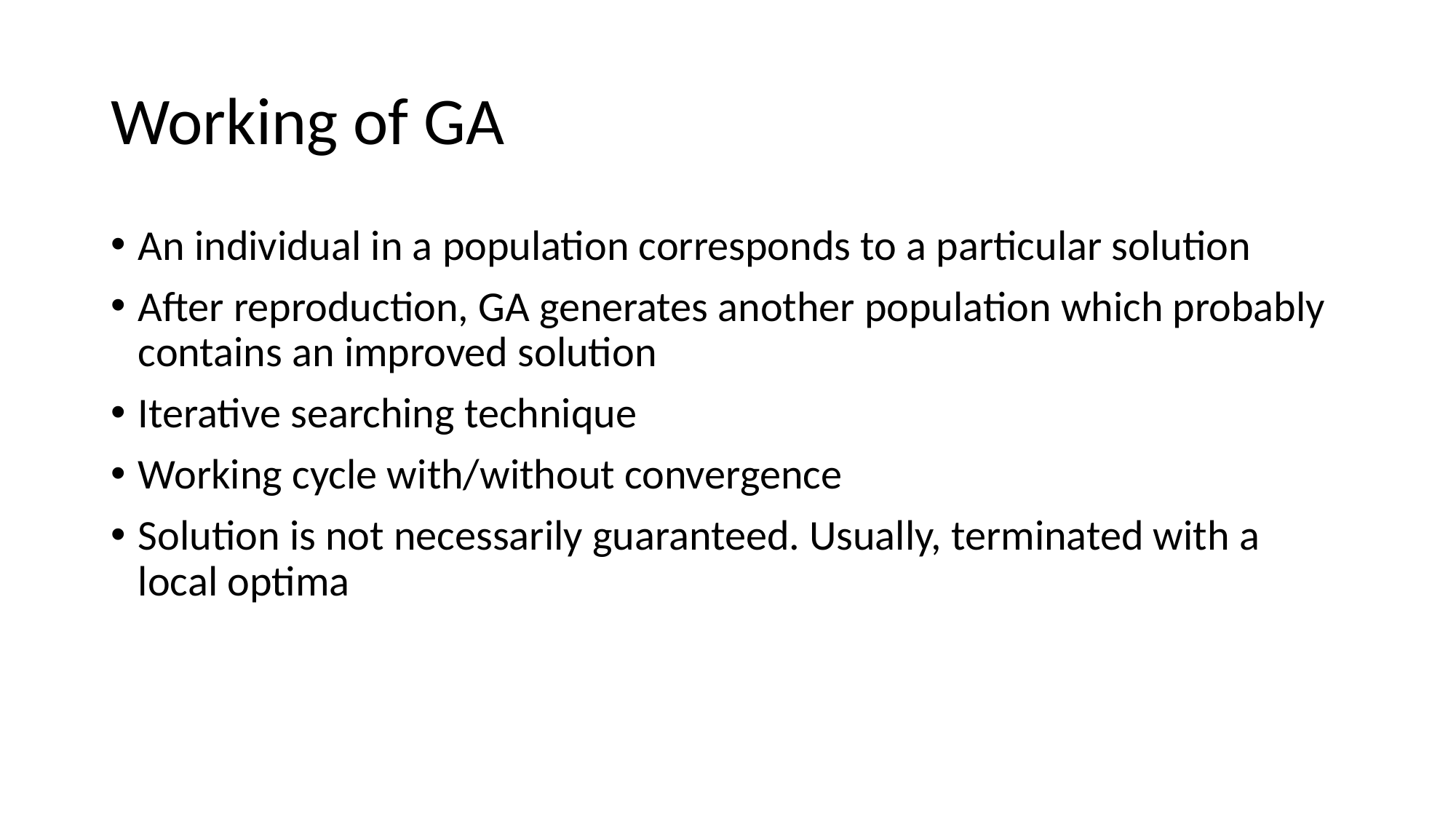

# Working of GA
An individual in a population corresponds to a particular solution
After reproduction, GA generates another population which probably contains an improved solution
Iterative searching technique
Working cycle with/without convergence
Solution is not necessarily guaranteed. Usually, terminated with a local optima